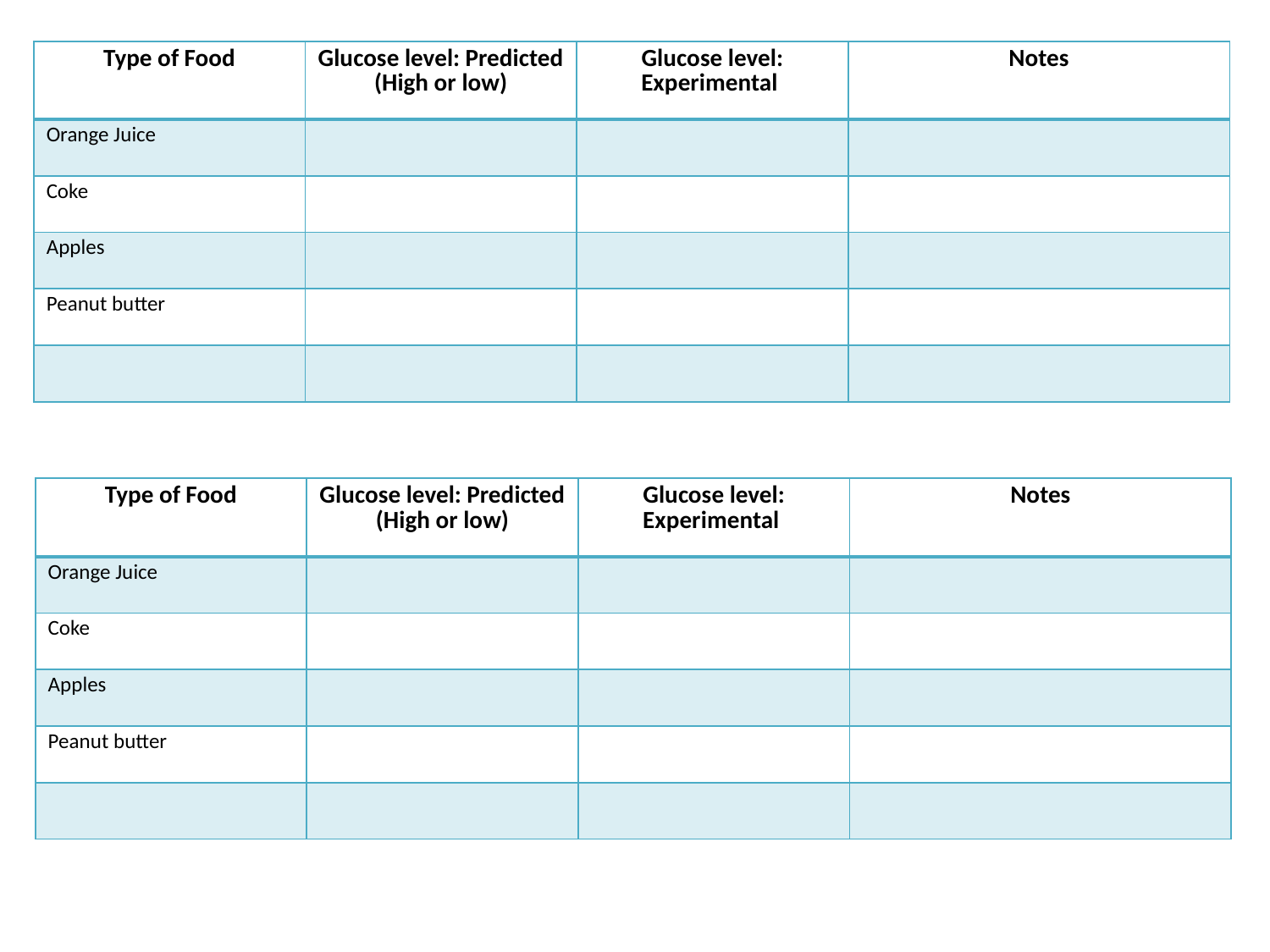

| Type of Food | Glucose level: Predicted (High or low) | Glucose level: Experimental | Notes |
| --- | --- | --- | --- |
| Orange Juice |  |  |  |
| Coke |  |  |  |
| Apples |  |  |  |
| Peanut butter |  |  |  |
|  |  |  |  |
| Type of Food | Glucose level: Predicted (High or low) | Glucose level: Experimental | Notes |
| --- | --- | --- | --- |
| Orange Juice |  |  |  |
| Coke |  |  |  |
| Apples |  |  |  |
| Peanut butter |  |  |  |
|  |  |  |  |